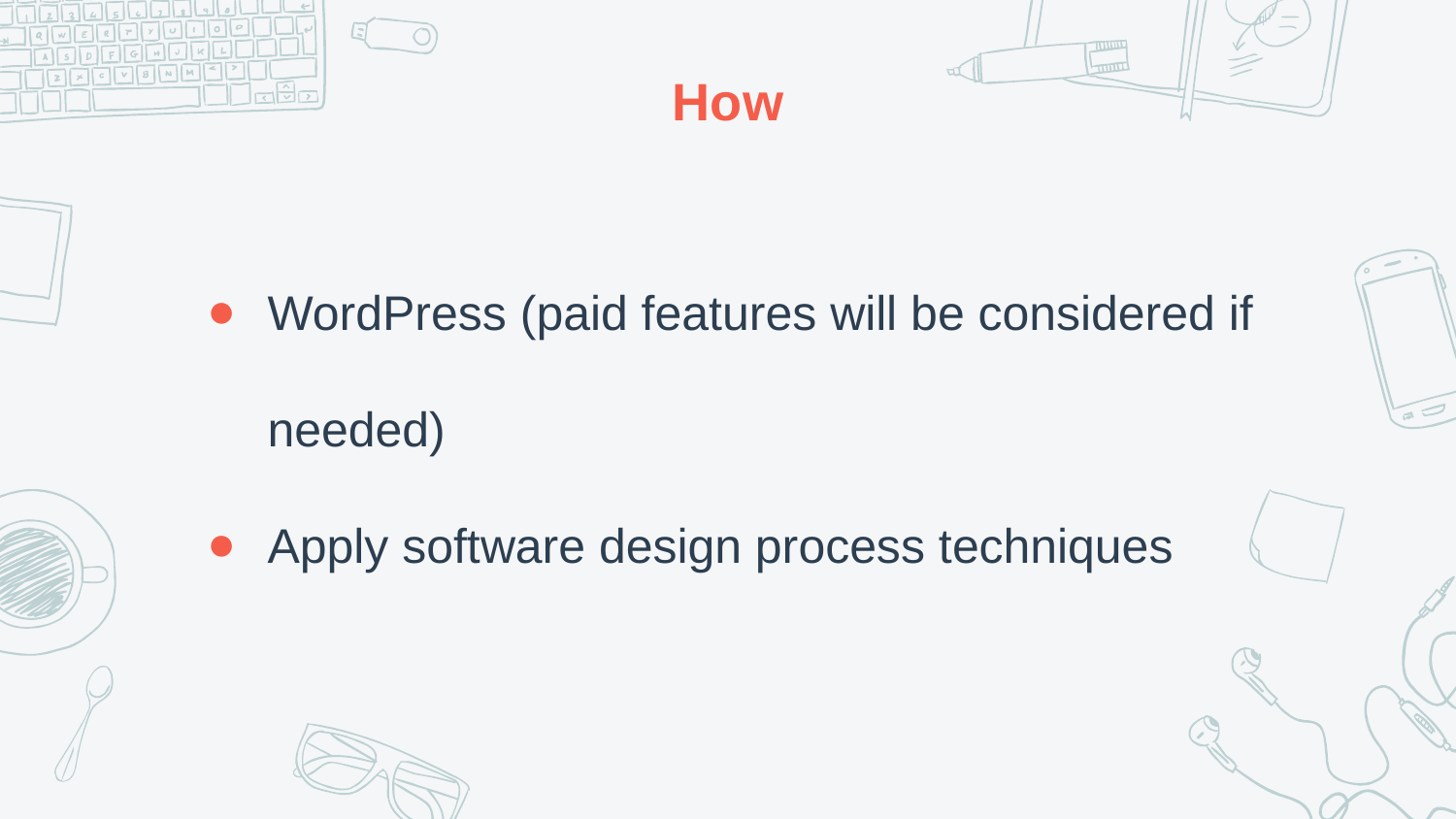

# How
WordPress (paid features will be considered if needed)
Apply software design process techniques